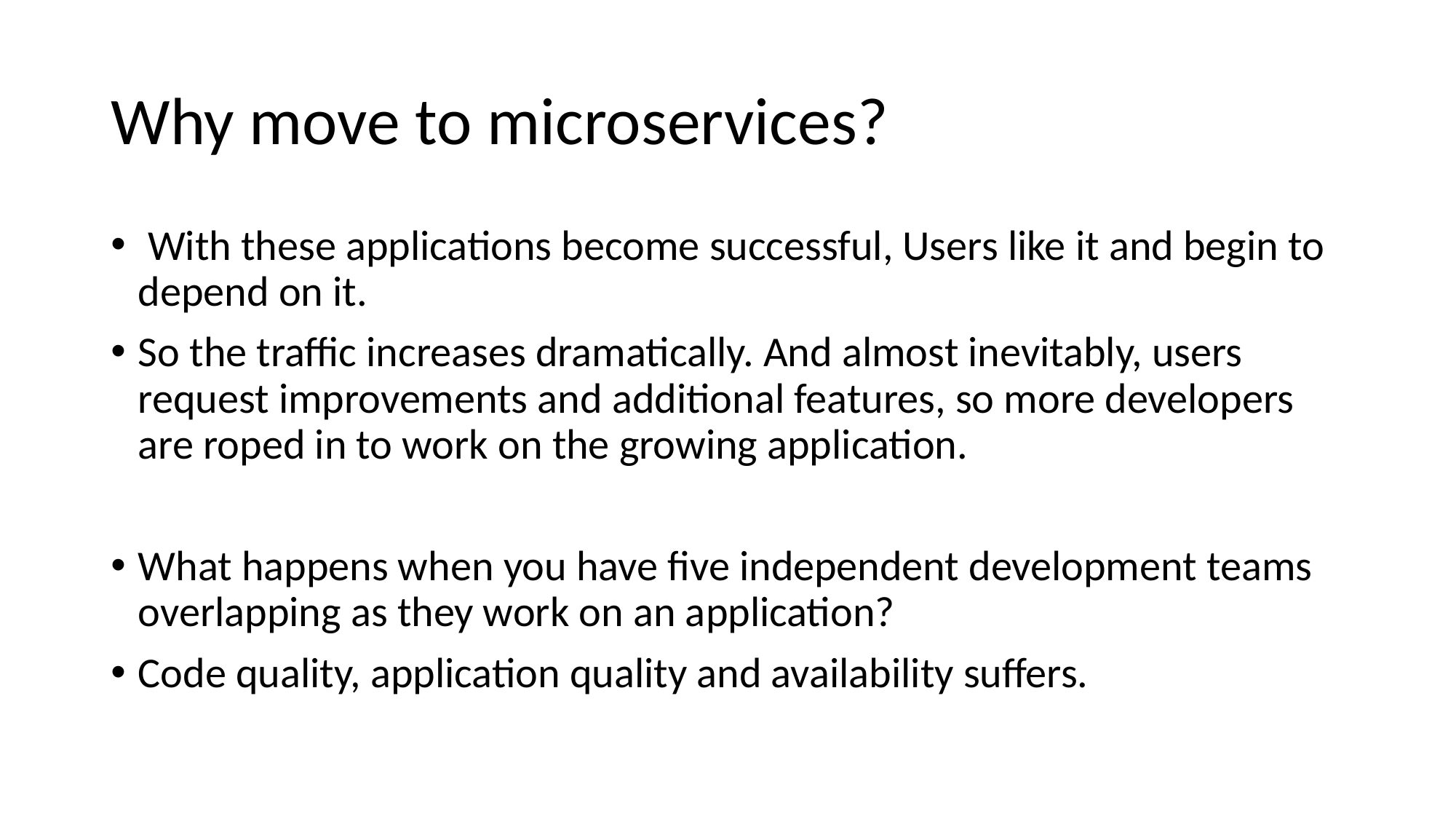

# Why move to microservices?
 With these applications become successful, Users like it and begin to depend on it.
So the traffic increases dramatically. And almost inevitably, users request improvements and additional features, so more developers are roped in to work on the growing application.

What happens when you have five independent development teams overlapping as they work on an application?
Code quality, application quality and availability suffers.